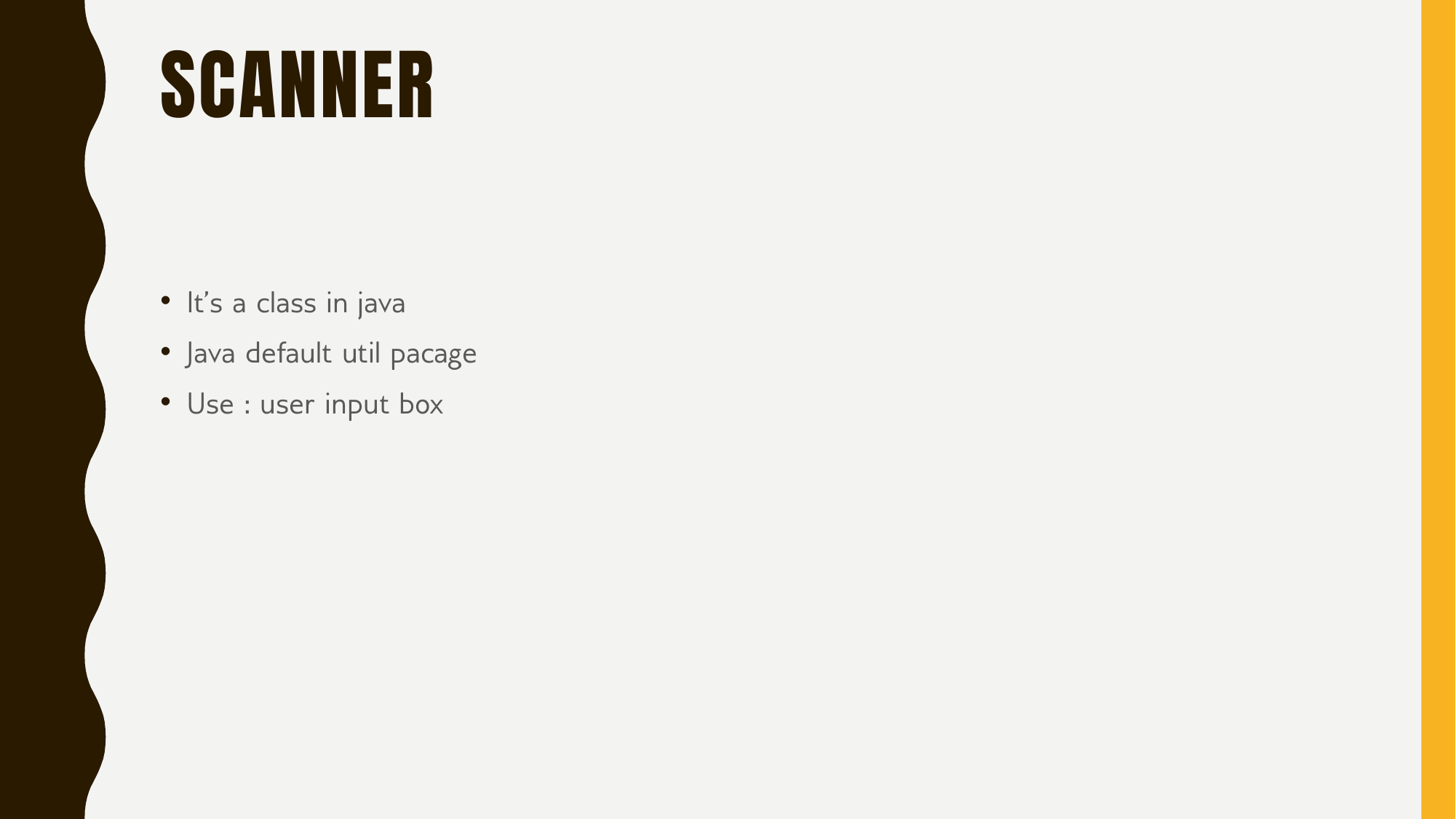

# Scanner
It’s a class in java
Java default util pacage
Use : user input box